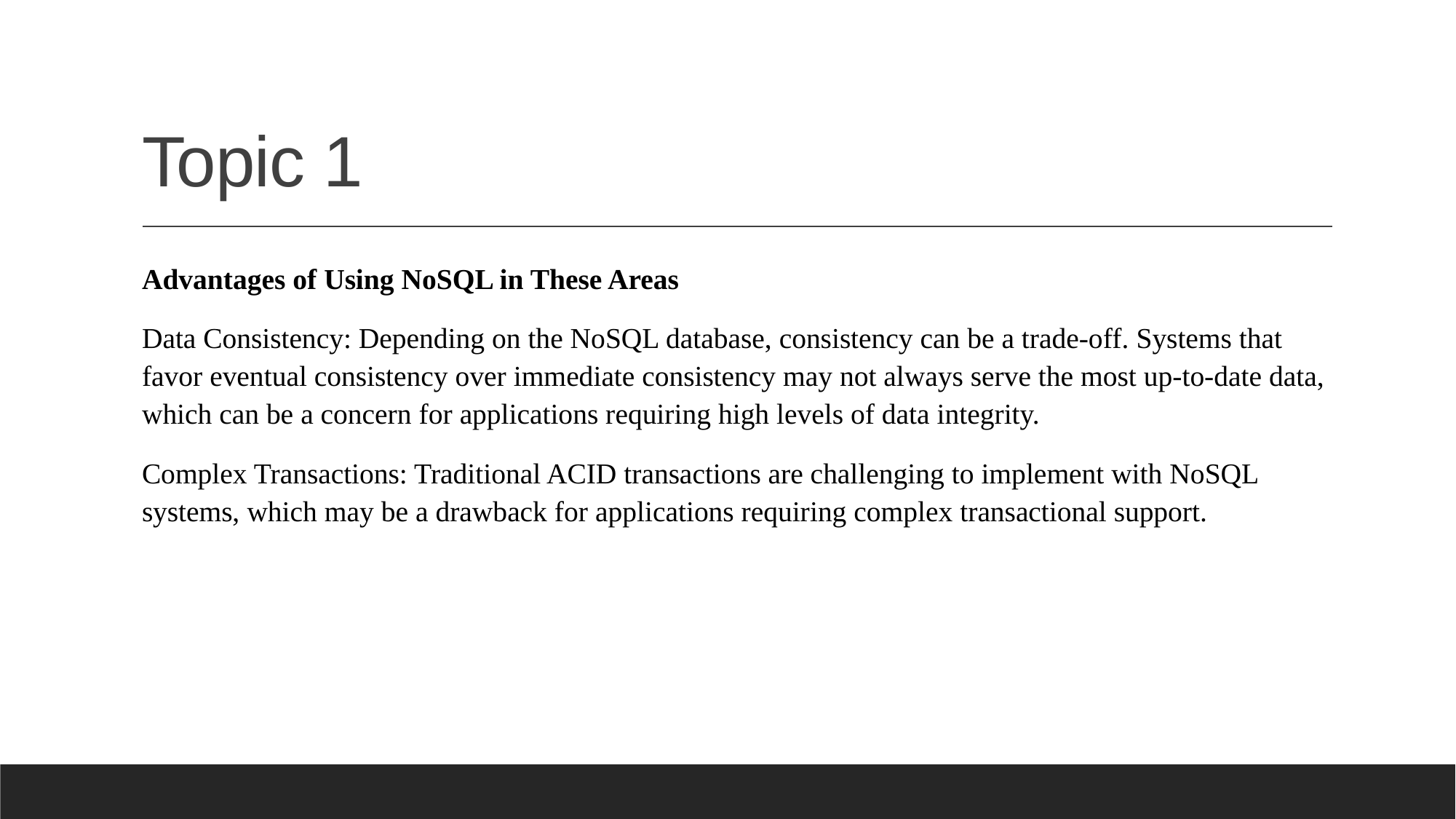

# Topic 1
Advantages of Using NoSQL in These Areas
Data Consistency: Depending on the NoSQL database, consistency can be a trade-off. Systems that favor eventual consistency over immediate consistency may not always serve the most up-to-date data, which can be a concern for applications requiring high levels of data integrity.
Complex Transactions: Traditional ACID transactions are challenging to implement with NoSQL systems, which may be a drawback for applications requiring complex transactional support.